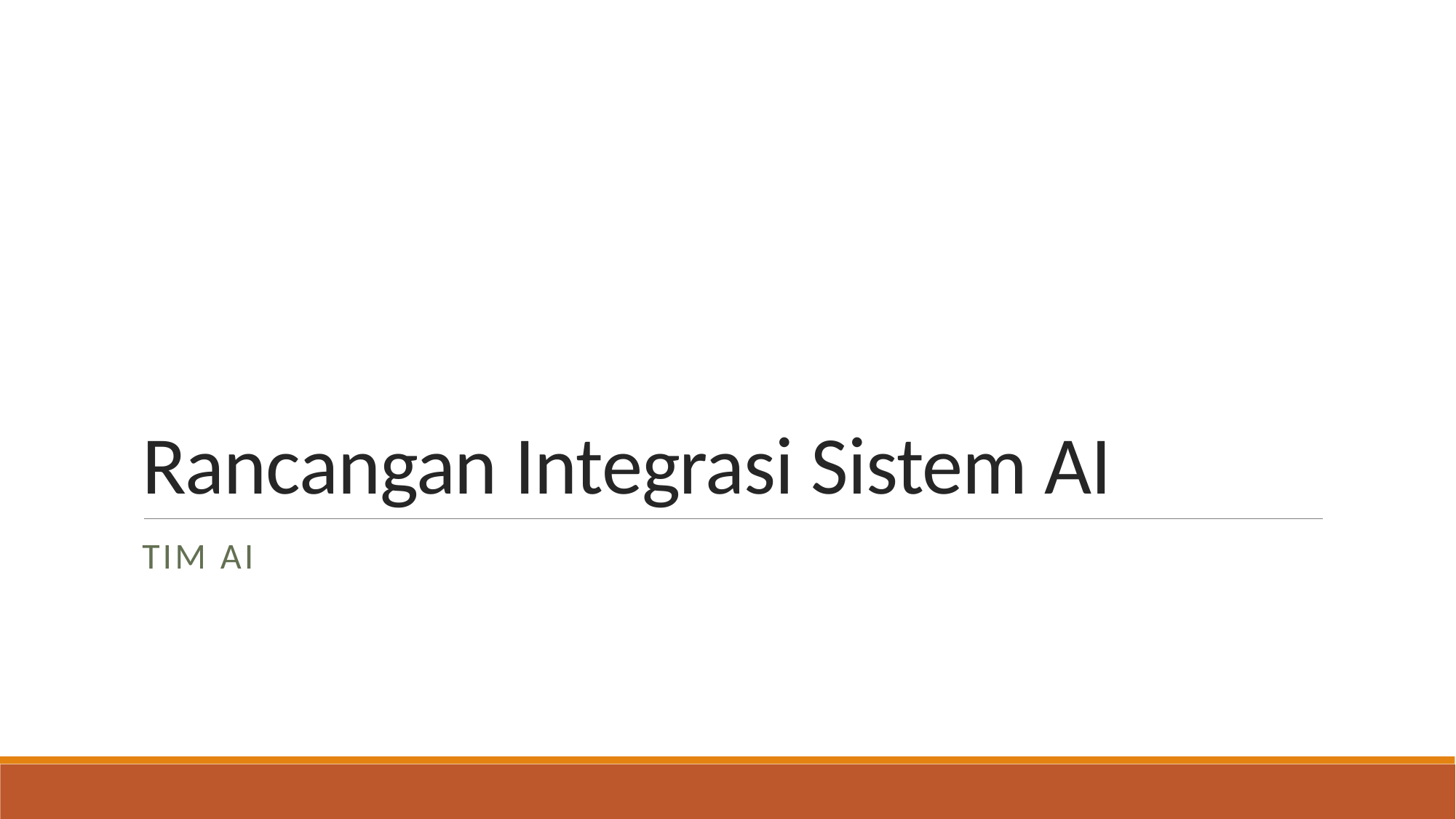

# Rancangan Integrasi Sistem AI
Tim AI